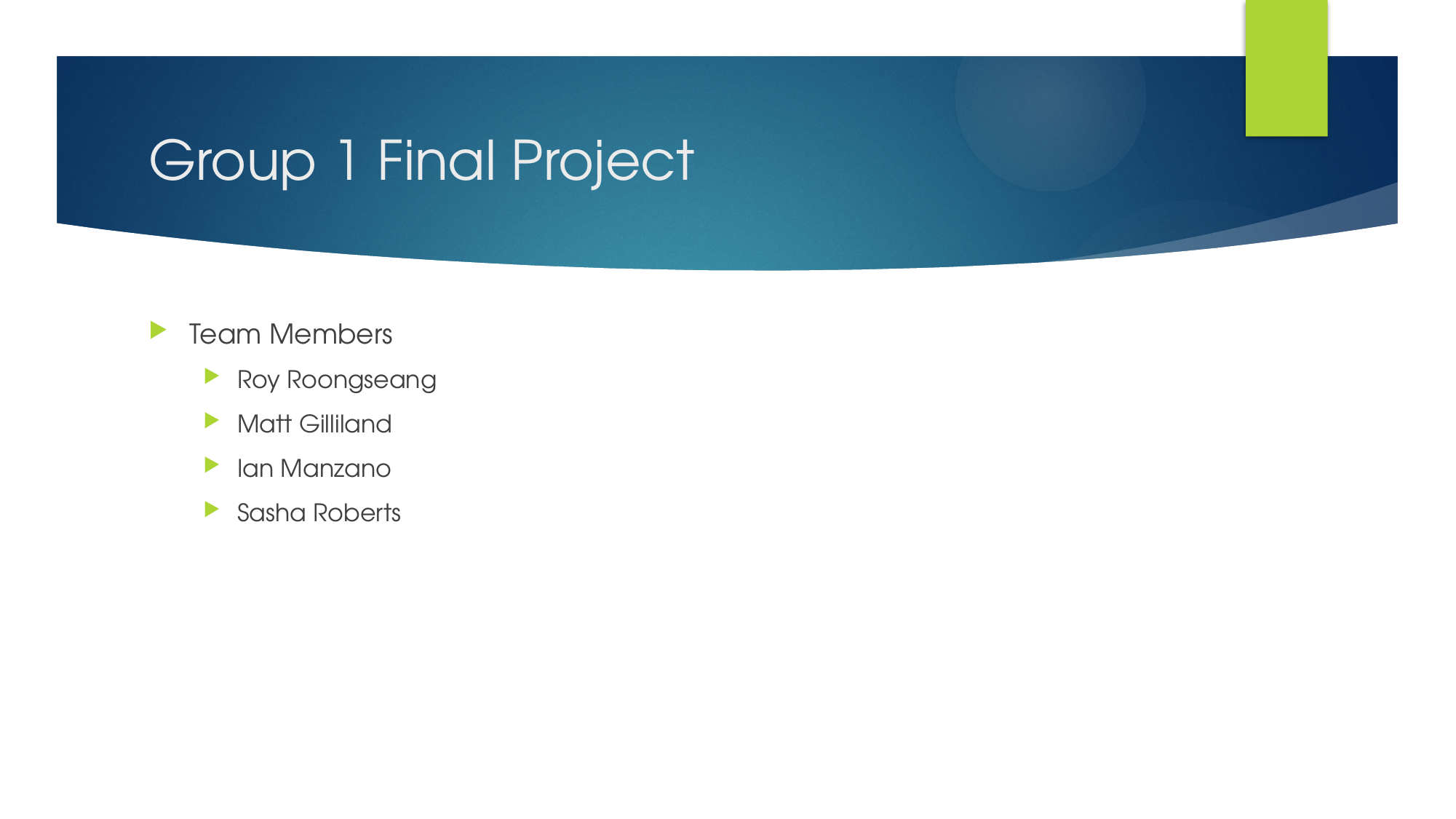

# Group 1 Final Project
Team Members
Roy Roongseang
Matt Gilliland
Ian Manzano
Sasha Roberts